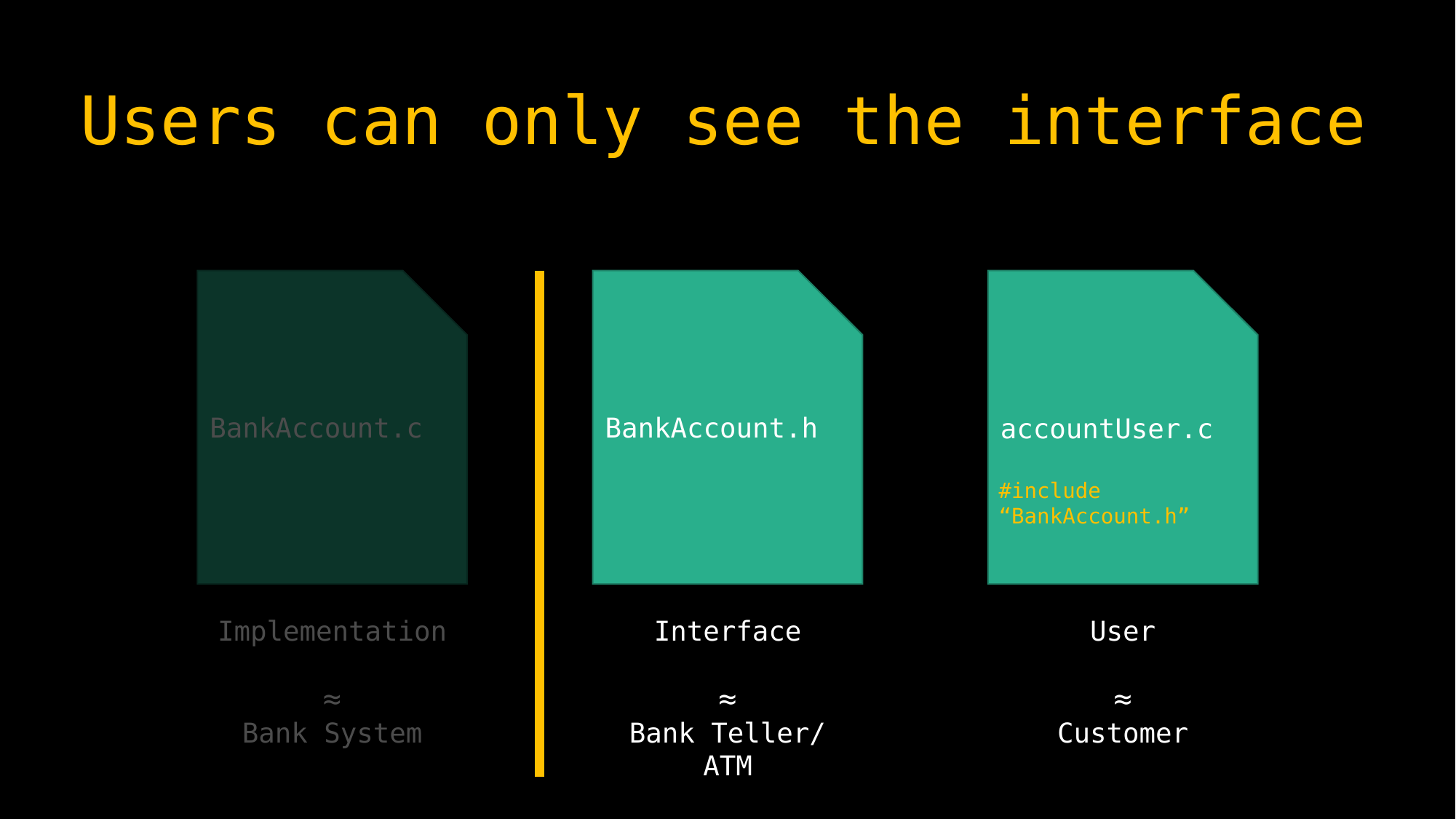

# Users can only see the interface

BankAccount.c

BankAccount.h

accountUser.c

#include “BankAccount.h”

Implementation
Interface
User
≈
Customer
≈
Bank Teller/
ATM
≈
Bank System